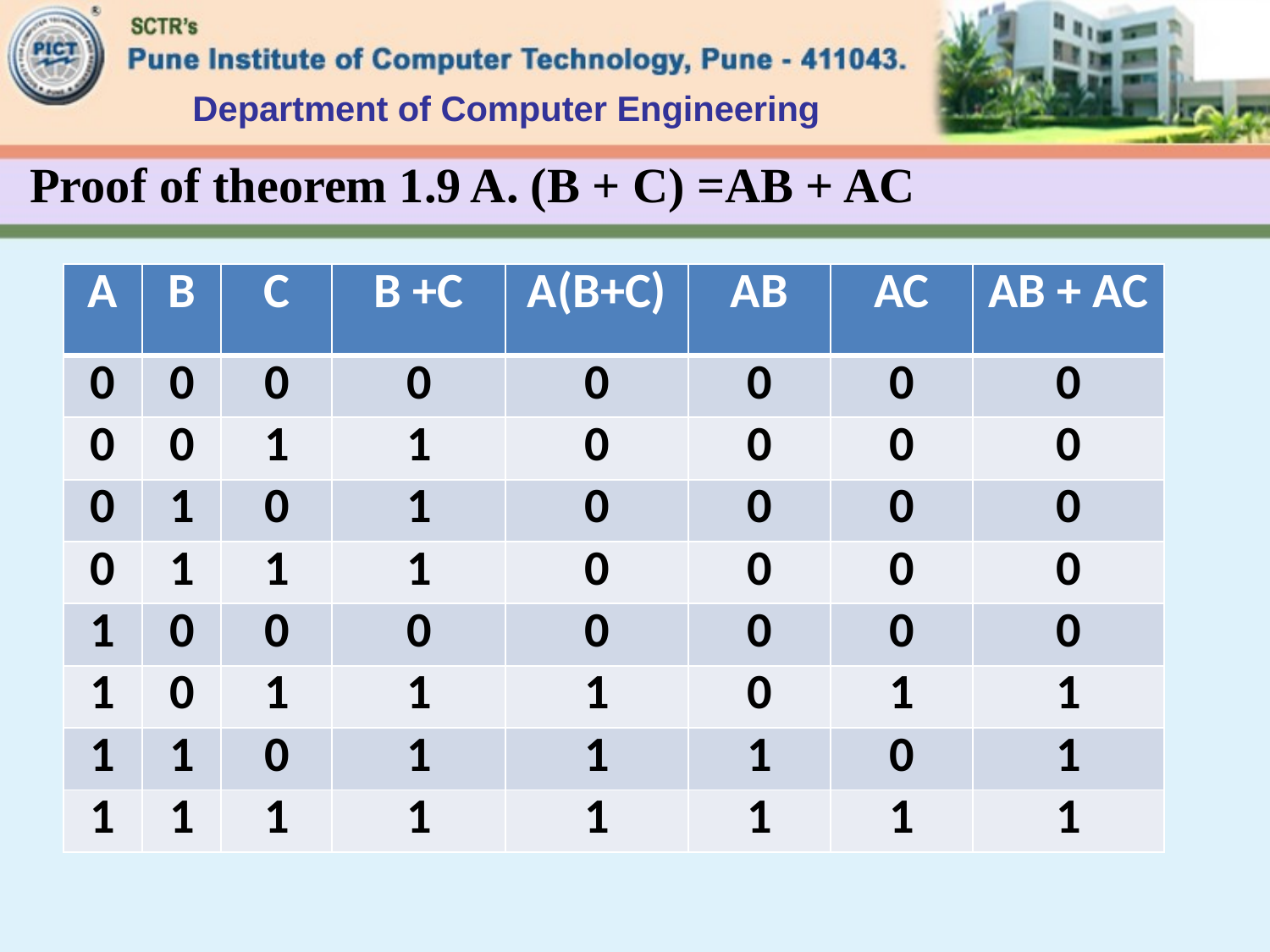

Department of Computer Engineering
# Proof of theorem 1.9 A. (B + C) =AB + AC
| A | B | C | B +C | A(B+C) | AB | AC | AB + AC |
| --- | --- | --- | --- | --- | --- | --- | --- |
| 0 | 0 | 0 | 0 | 0 | 0 | 0 | 0 |
| 0 | 0 | 1 | 1 | 0 | 0 | 0 | 0 |
| 0 | 1 | 0 | 1 | 0 | 0 | 0 | 0 |
| 0 | 1 | 1 | 1 | 0 | 0 | 0 | 0 |
| 1 | 0 | 0 | 0 | 0 | 0 | 0 | 0 |
| 1 | 0 | 1 | 1 | 1 | 0 | 1 | 1 |
| 1 | 1 | 0 | 1 | 1 | 1 | 0 | 1 |
| 1 | 1 | 1 | 1 | 1 | 1 | 1 | 1 |